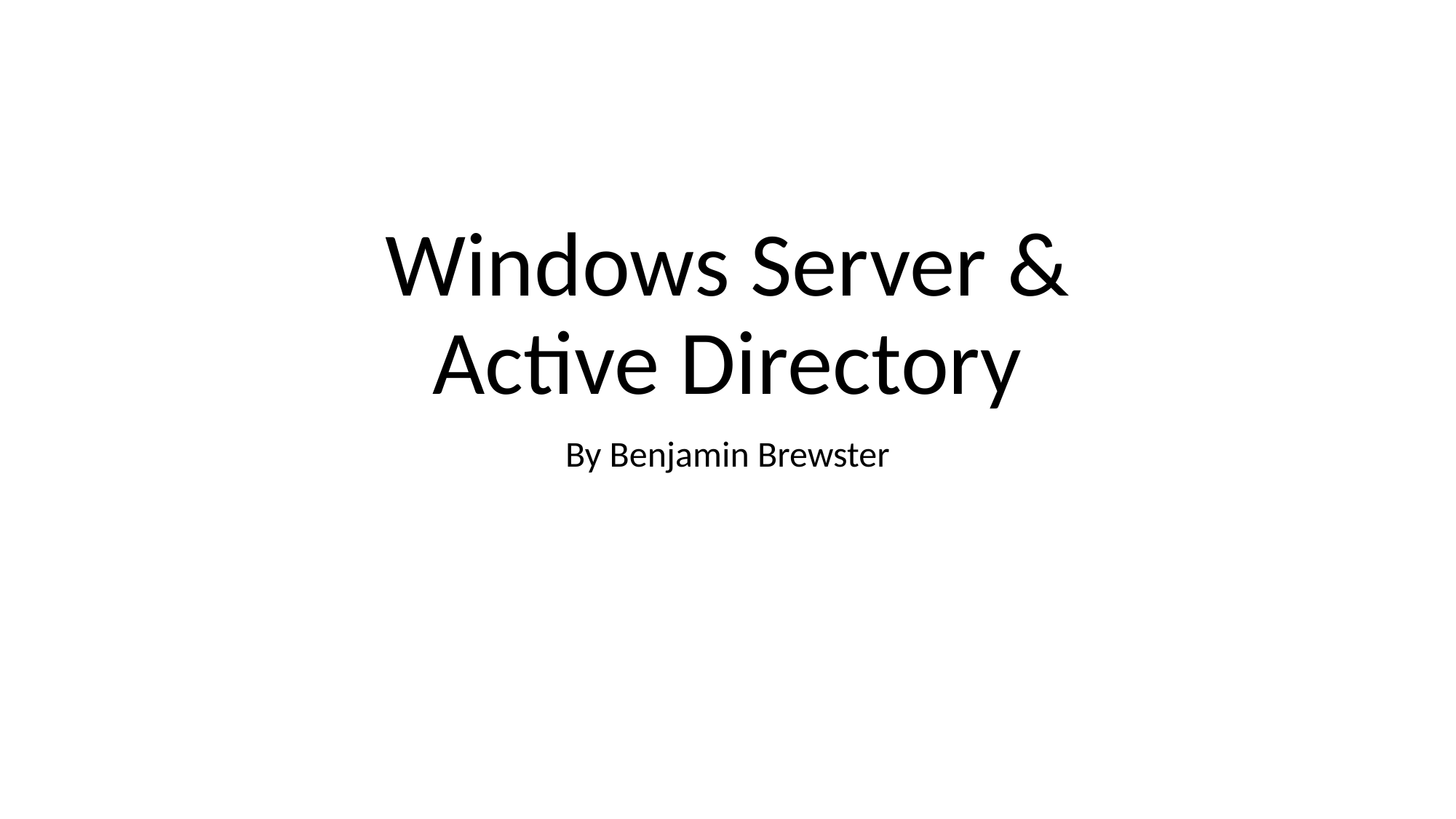

# Windows Server & Active Directory
By Benjamin Brewster